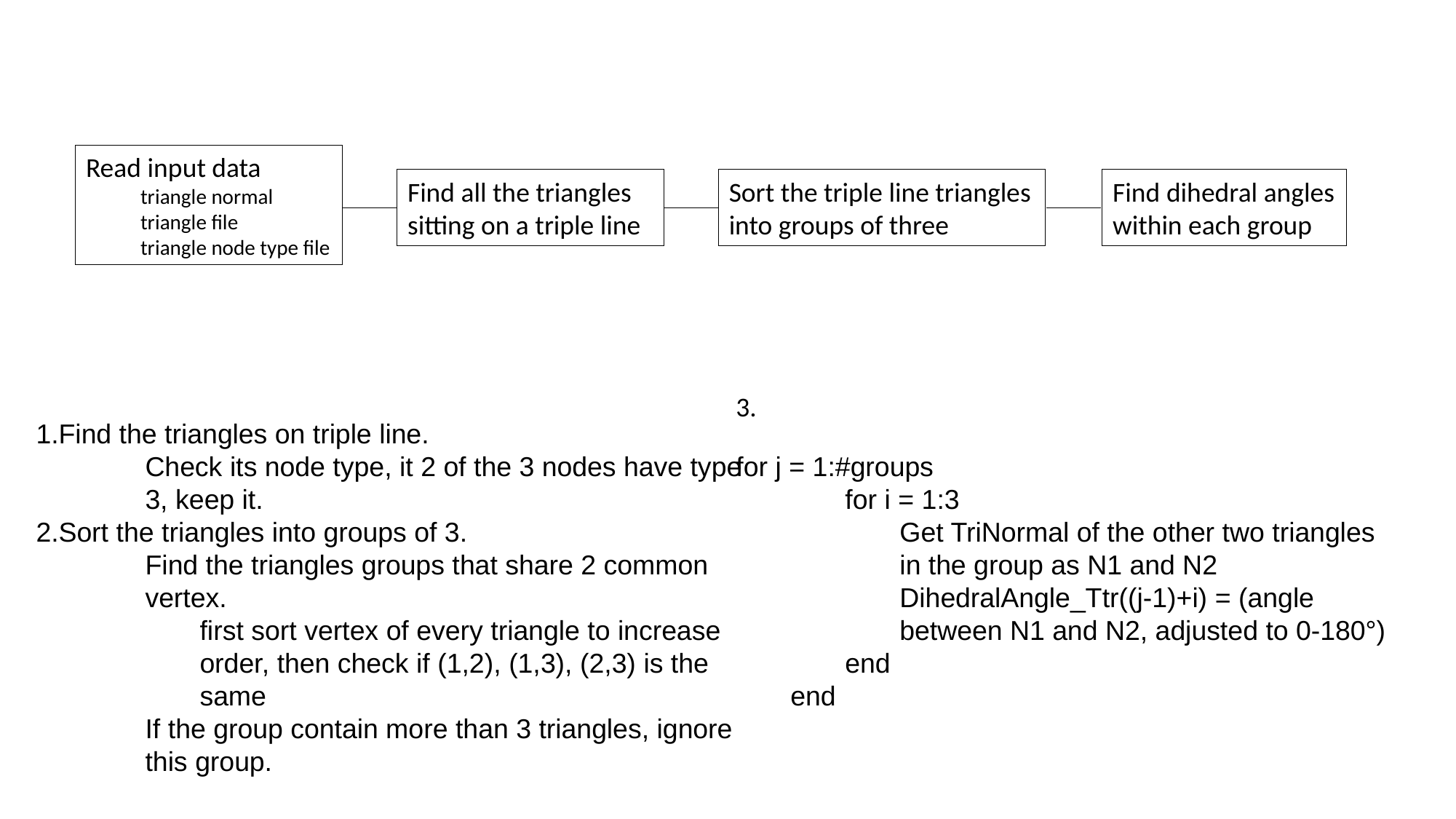

Read input data
triangle normal
triangle file
triangle node type file
Find all the triangles sitting on a triple line
Sort the triple line triangles into groups of three
Find dihedral angles within each group
Find the triangles on triple line.
Check its node type, it 2 of the 3 nodes have type 3, keep it.
Sort the triangles into groups of 3.
Find the triangles groups that share 2 common vertex.
first sort vertex of every triangle to increase order, then check if (1,2), (1,3), (2,3) is the same
If the group contain more than 3 triangles, ignore this group.
for j = 1:#groups
for i = 1:3
Get TriNormal of the other two triangles in the group as N1 and N2
DihedralAngle_Ttr((j-1)+i) = (angle between N1 and N2, adjusted to 0-180°)
end
end